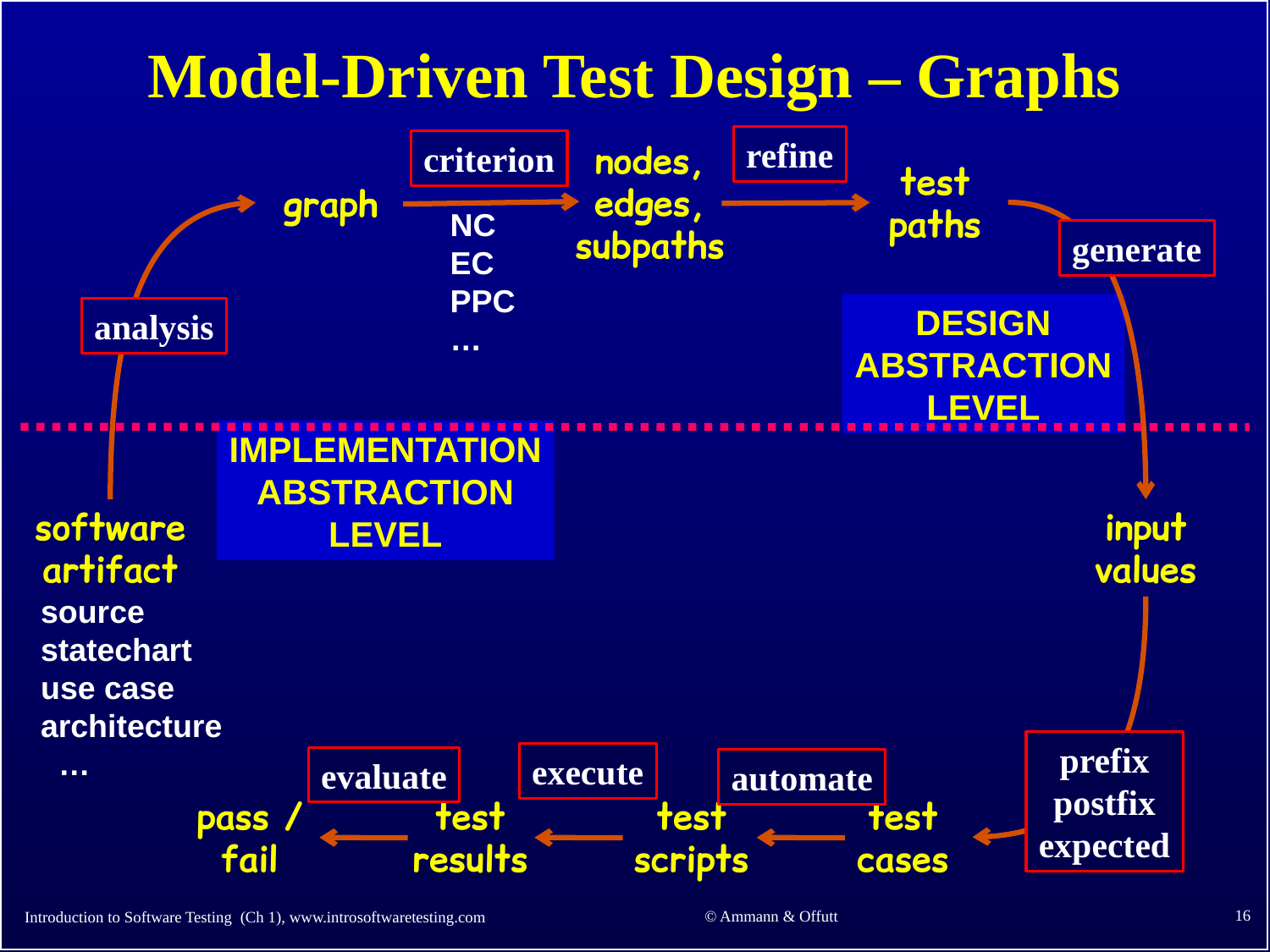

# Model-Driven Test Design – Graphs
refine
criterion
nodes, edges, subpaths
test paths
graph
NC
EC
PPC
…
generate
DESIGN
ABSTRACTION
LEVEL
analysis
IMPLEMENTATION
ABSTRACTION
LEVEL
software artifact
input values
source
statechart
use case
architecture
  …
prefix
postfix
expected
execute
evaluate
automate
pass / fail
test results
test scripts
test cases
16
© Ammann & Offutt
Introduction to Software Testing  (Ch 1), www.introsoftwaretesting.com